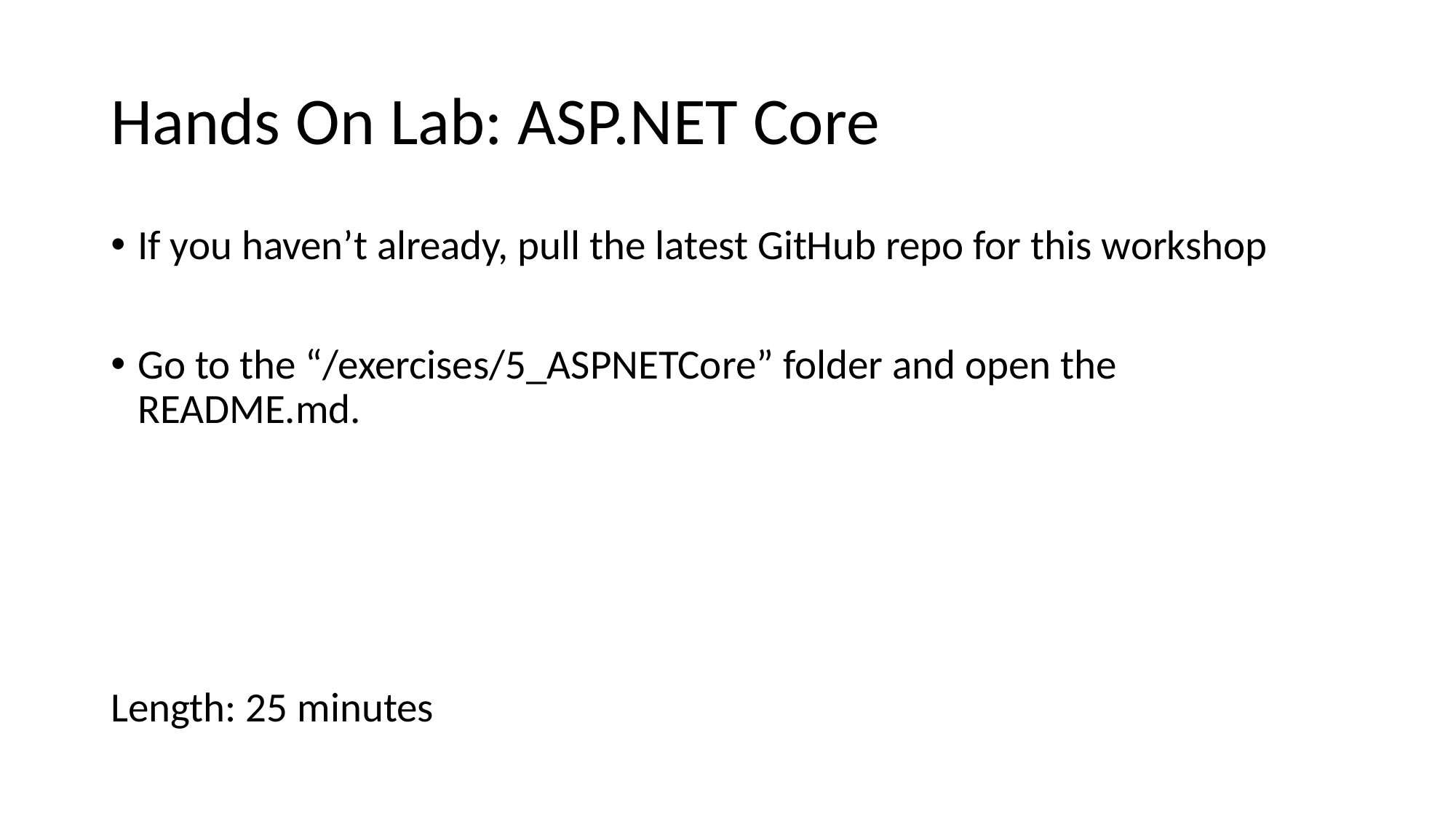

# Hands On Lab: ASP.NET Core
If you haven’t already, pull the latest GitHub repo for this workshop

Go to the “/exercises/5_ASPNETCore” folder and open the README.md.

Length: 25 minutes